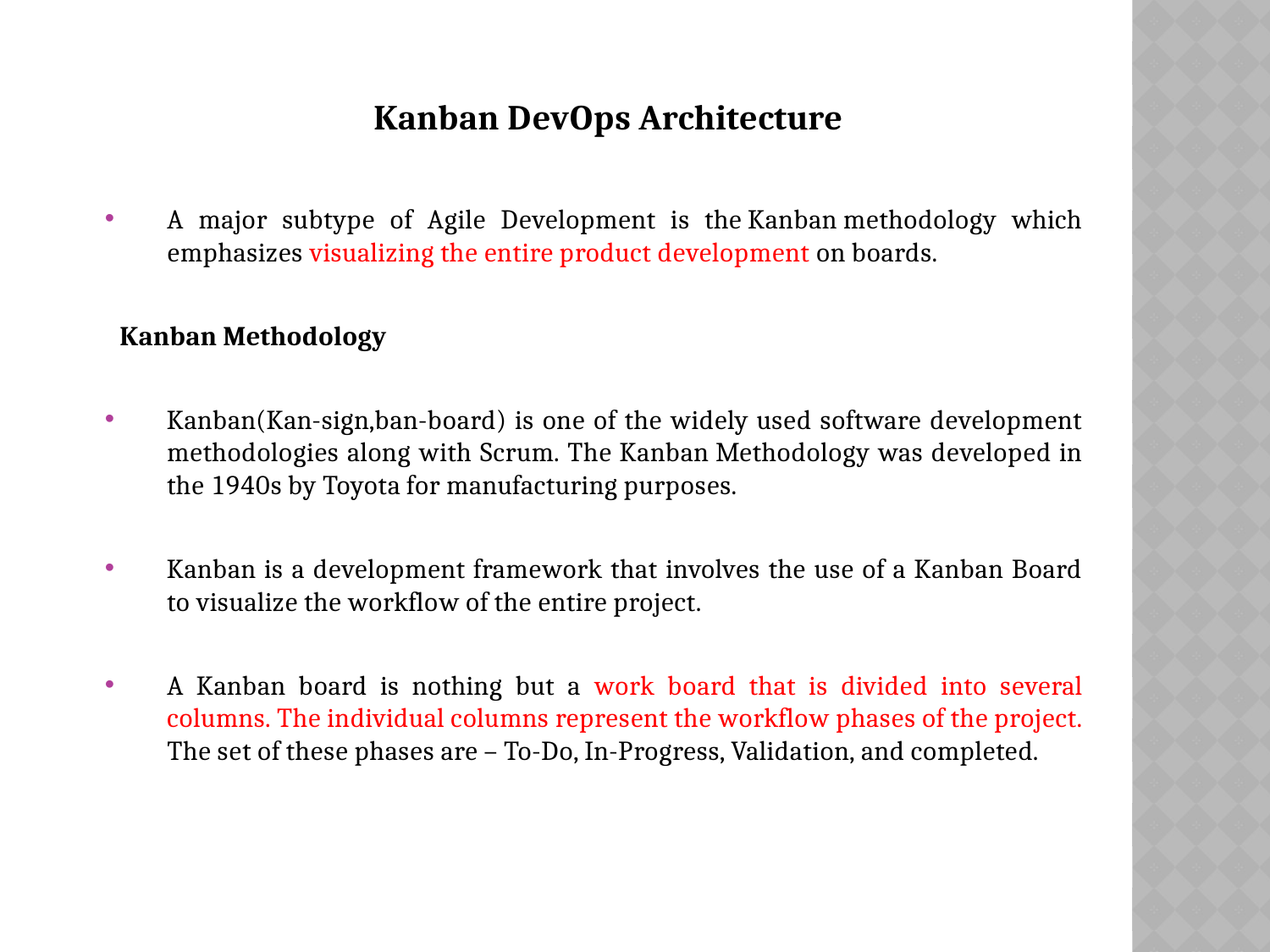

Kanban DevOps Architecture
A major subtype of Agile Development is the Kanban methodology which emphasizes visualizing the entire product development on boards.

 Kanban Methodology

Kanban(Kan-sign,ban-board) is one of the widely used software development methodologies along with Scrum. The Kanban Methodology was developed in the 1940s by Toyota for manufacturing purposes.

Kanban is a development framework that involves the use of a Kanban Board to visualize the workflow of the entire project.

A Kanban board is nothing but a work board that is divided into several columns. The individual columns represent the workflow phases of the project. The set of these phases are – To-Do, In-Progress, Validation, and completed.